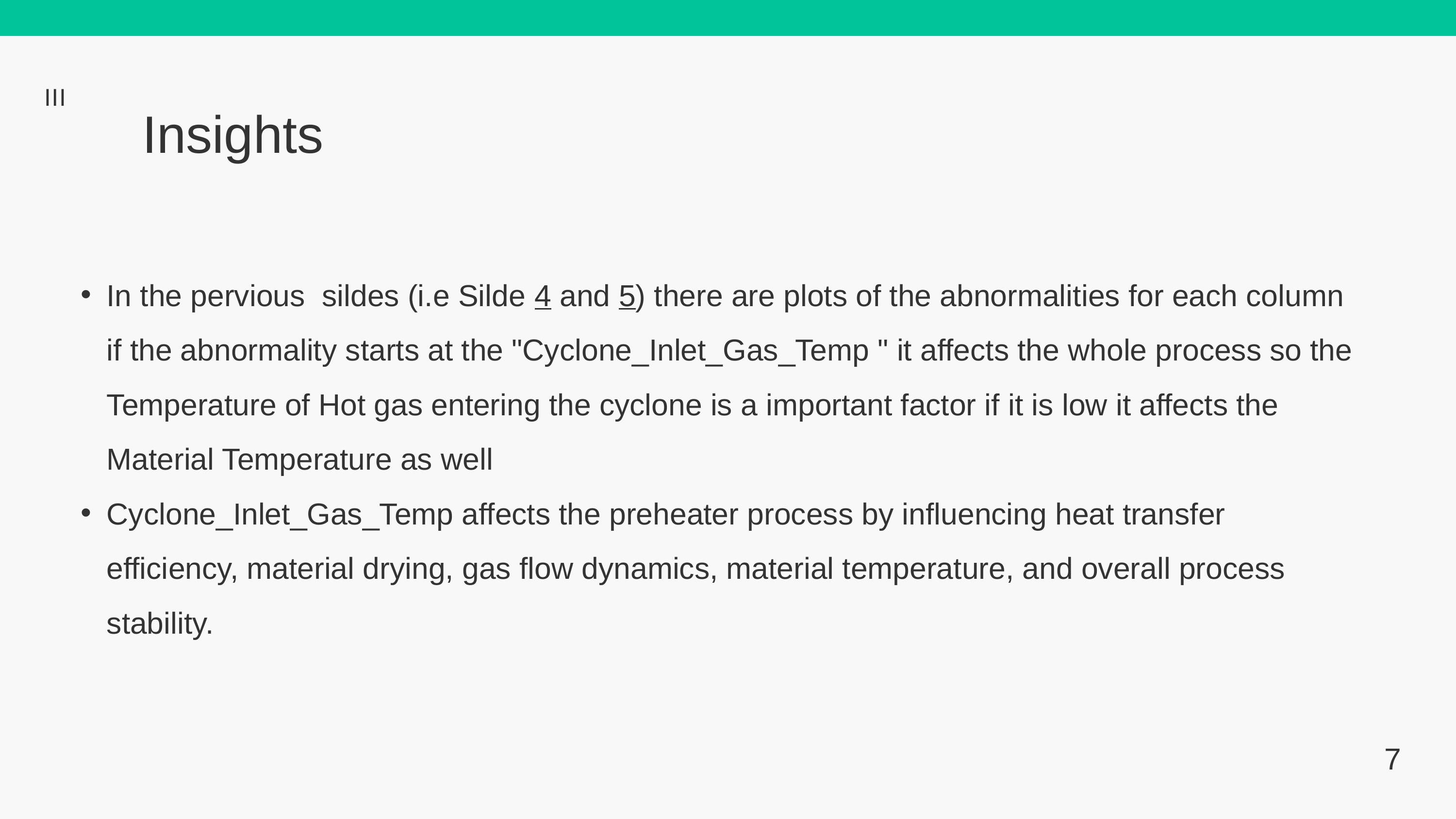

Insights
III

In the pervious  sildes (i.e Silde 4 and 5) there are plots of the abnormalities for each column  if the abnormality starts at the "Cyclone_Inlet_Gas_Temp " it affects the whole process so the Temperature of Hot gas entering the cyclone is a important factor if it is low it affects the  Material Temperature as well
Cyclone_Inlet_Gas_Temp affects the preheater process by influencing heat transfer efficiency, material drying, gas flow dynamics, material temperature, and overall process stability.

7